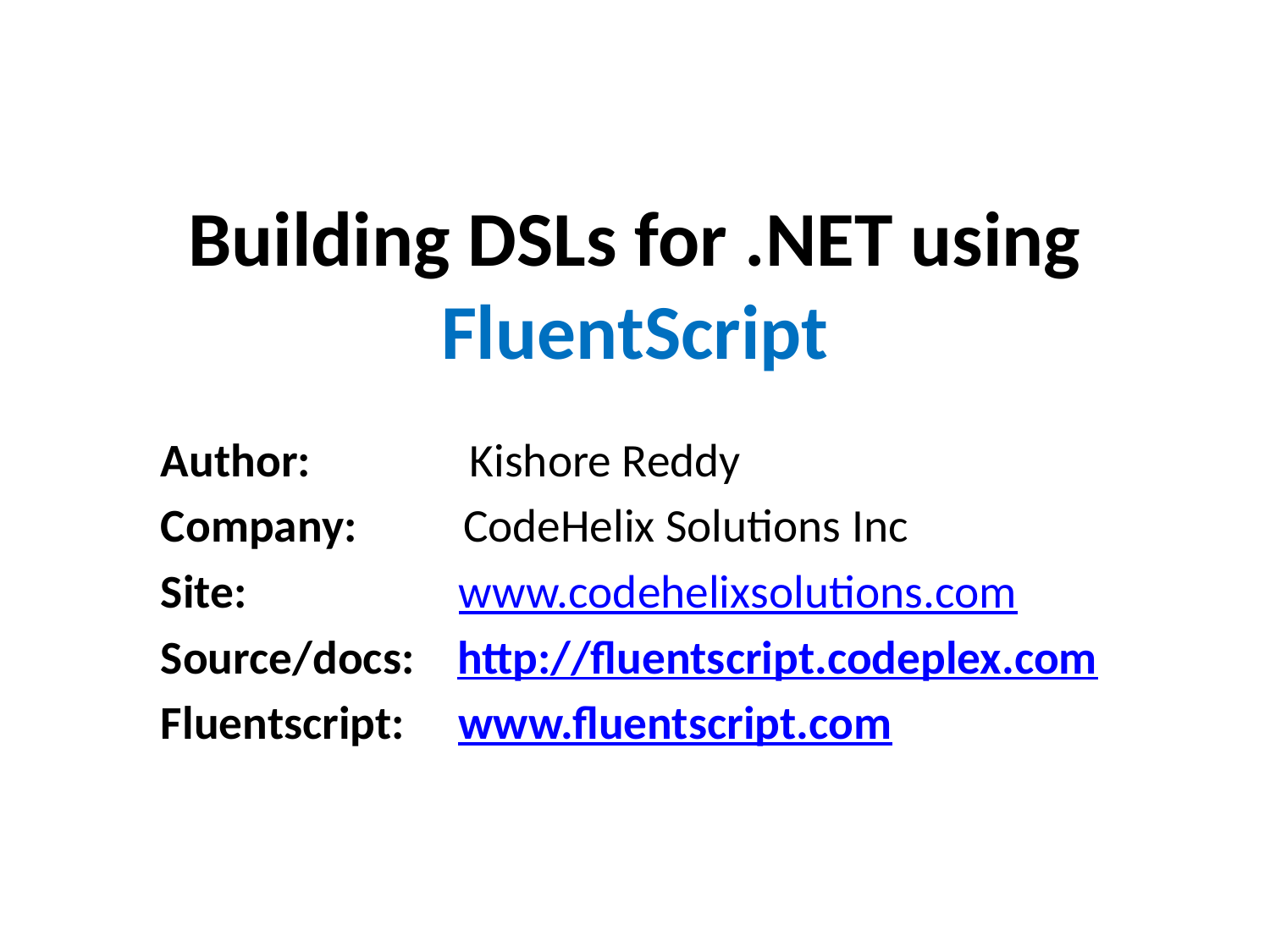

# Building DSLs for .NET using FluentScript
Author:               Kishore Reddy
Company:          CodeHelix Solutions Inc
Site:                    www.codehelixsolutions.com
Source/docs:    http://fluentscript.codeplex.com
Fluentscript:     www.fluentscript.com